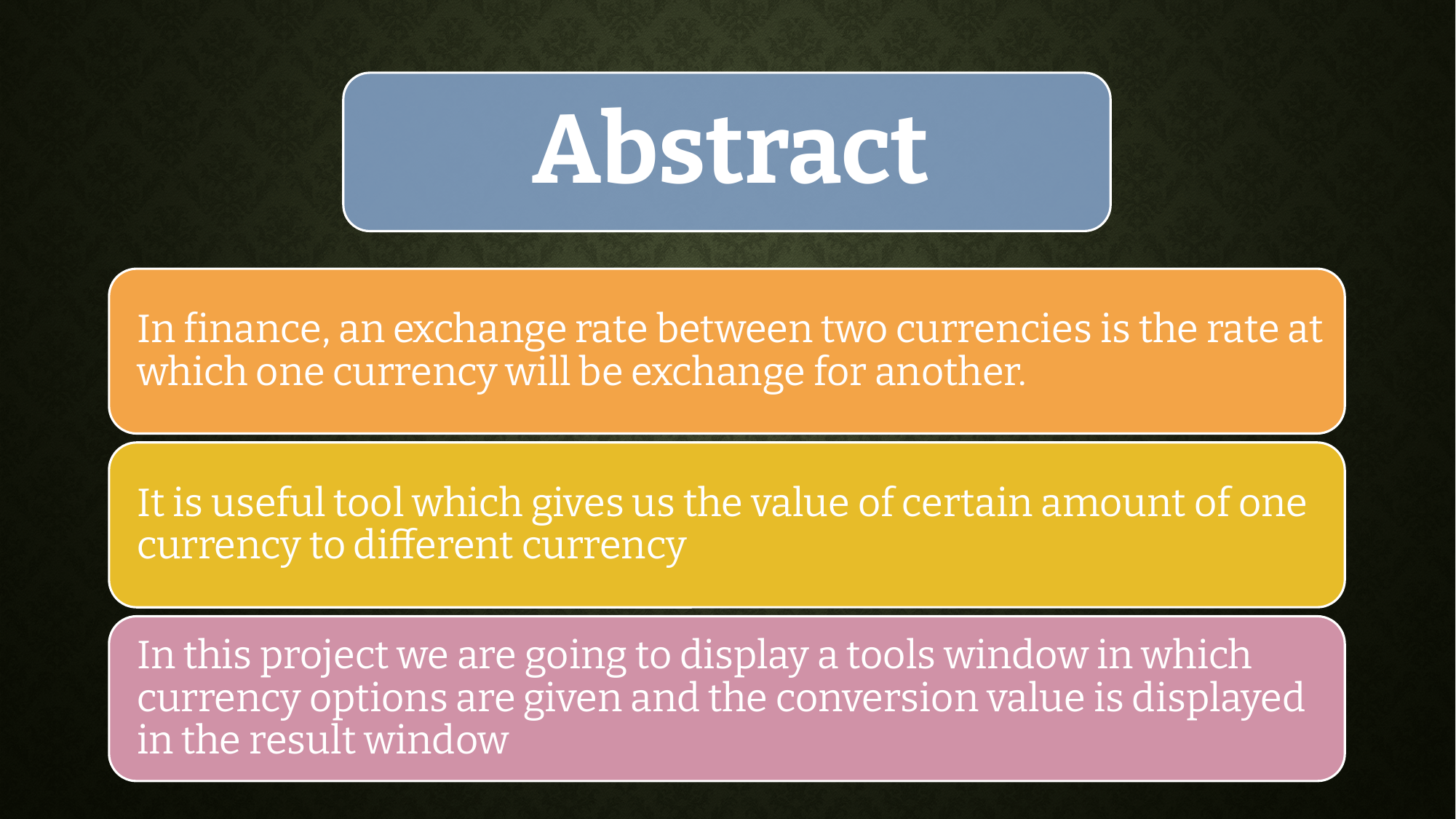

Abstract
In finance, an exchange rate between two currencies is the rate at which one currency will be exchange for another.
It is useful tool which gives us the value of certain amount of one currency to different currency
In this project we are going to display a tools window in which currency options are given and the conversion value is displayed in the result window